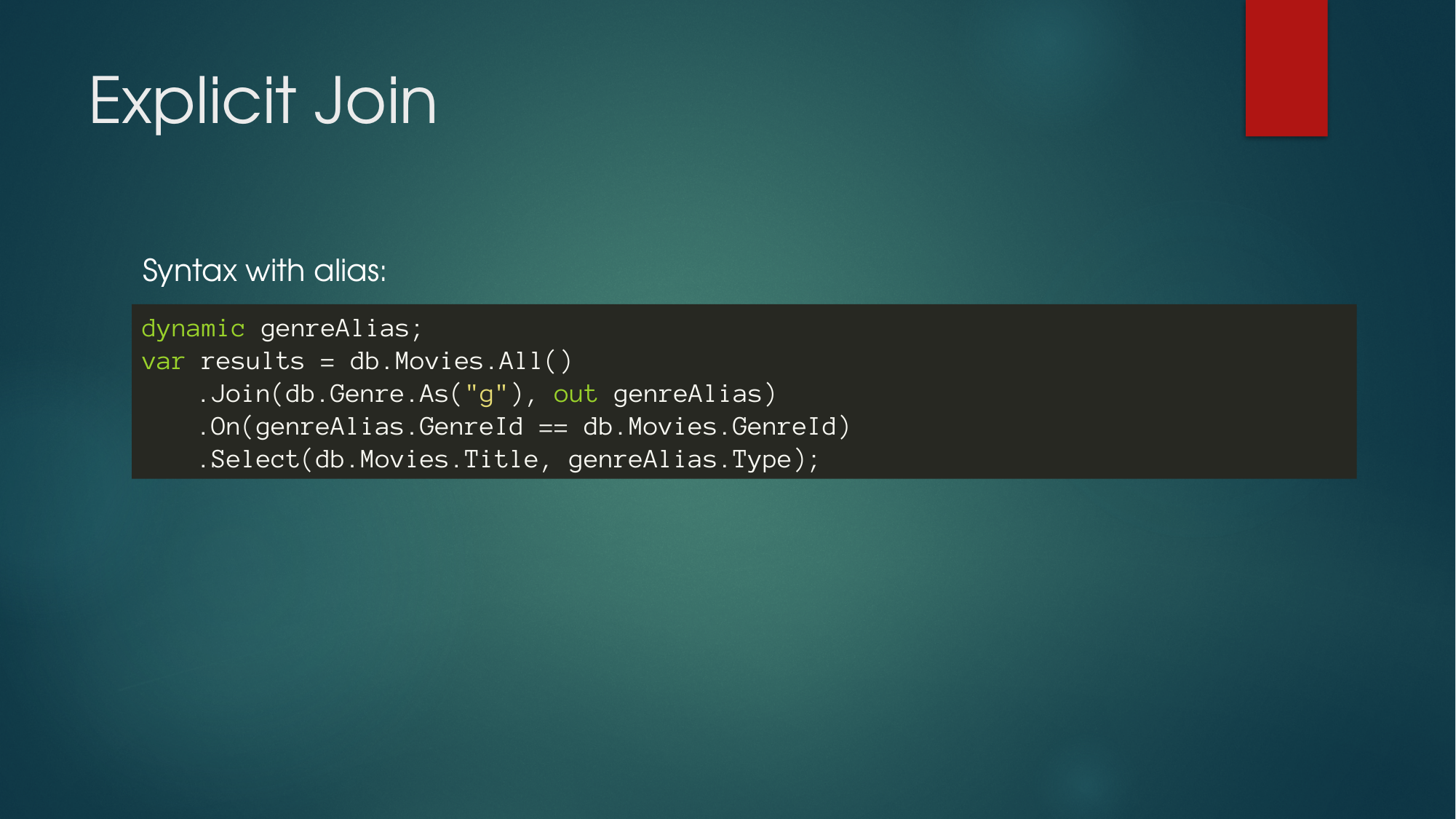

# Explicit Join
Syntax with alias:

dynamic genreAlias;
var results = db.Movies.All()
.Join(db.Genre.As("g"), out genreAlias)
.On(genreAlias.GenreId == db.Movies.GenreId)
.Select(db.Movies.Title, genreAlias.Type);